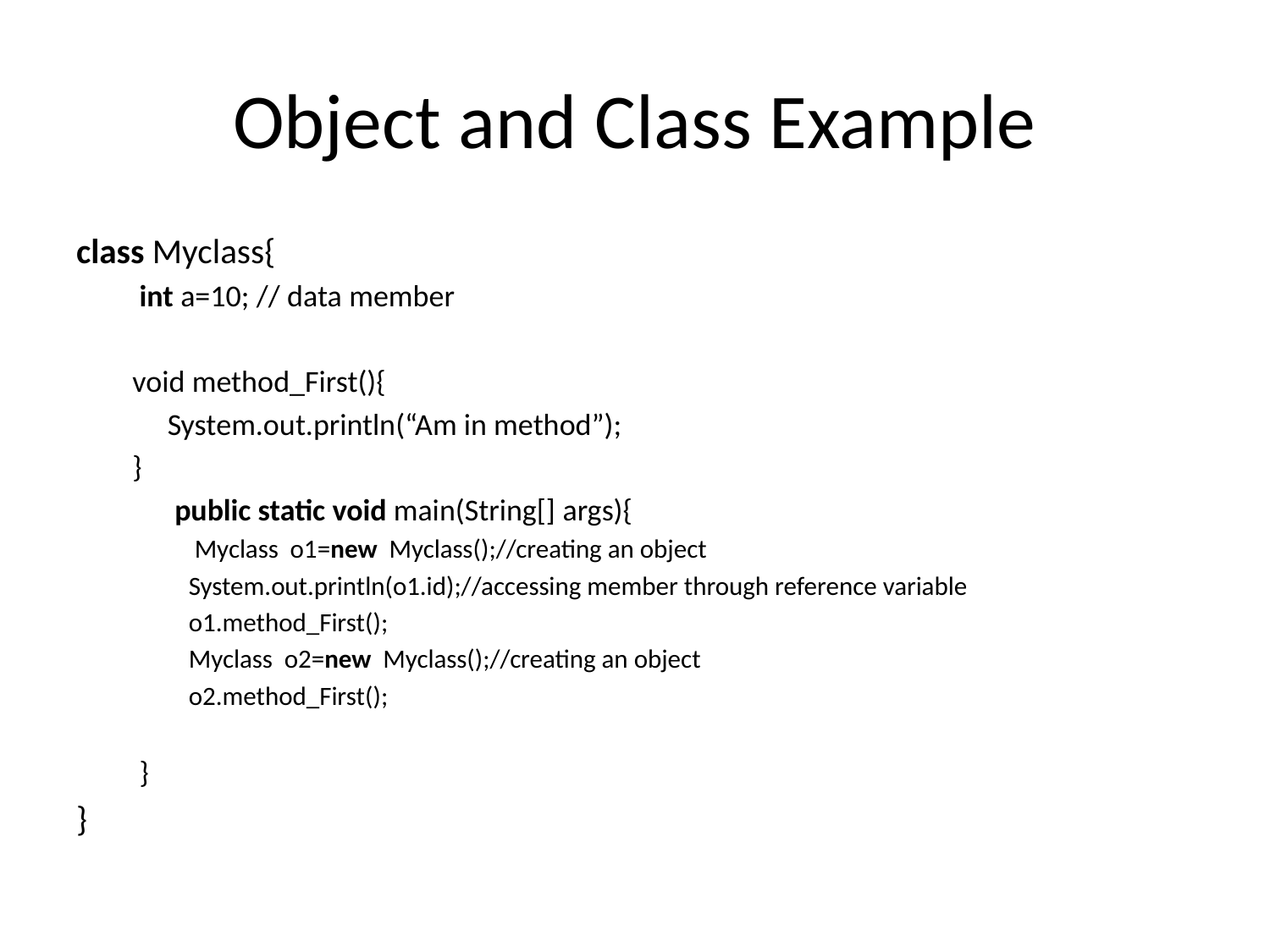

# Object and Class Example
class Myclass{
 int a=10; // data member

void method_First(){
	System.out.println(“Am in method”);
}
	 public static void main(String[] args){
 Myclass  o1=new  Myclass();//creating an object
System.out.println(o1.id);//accessing member through reference variable
o1.method_First();
Myclass  o2=new  Myclass();//creating an object
o2.method_First();

 }
}